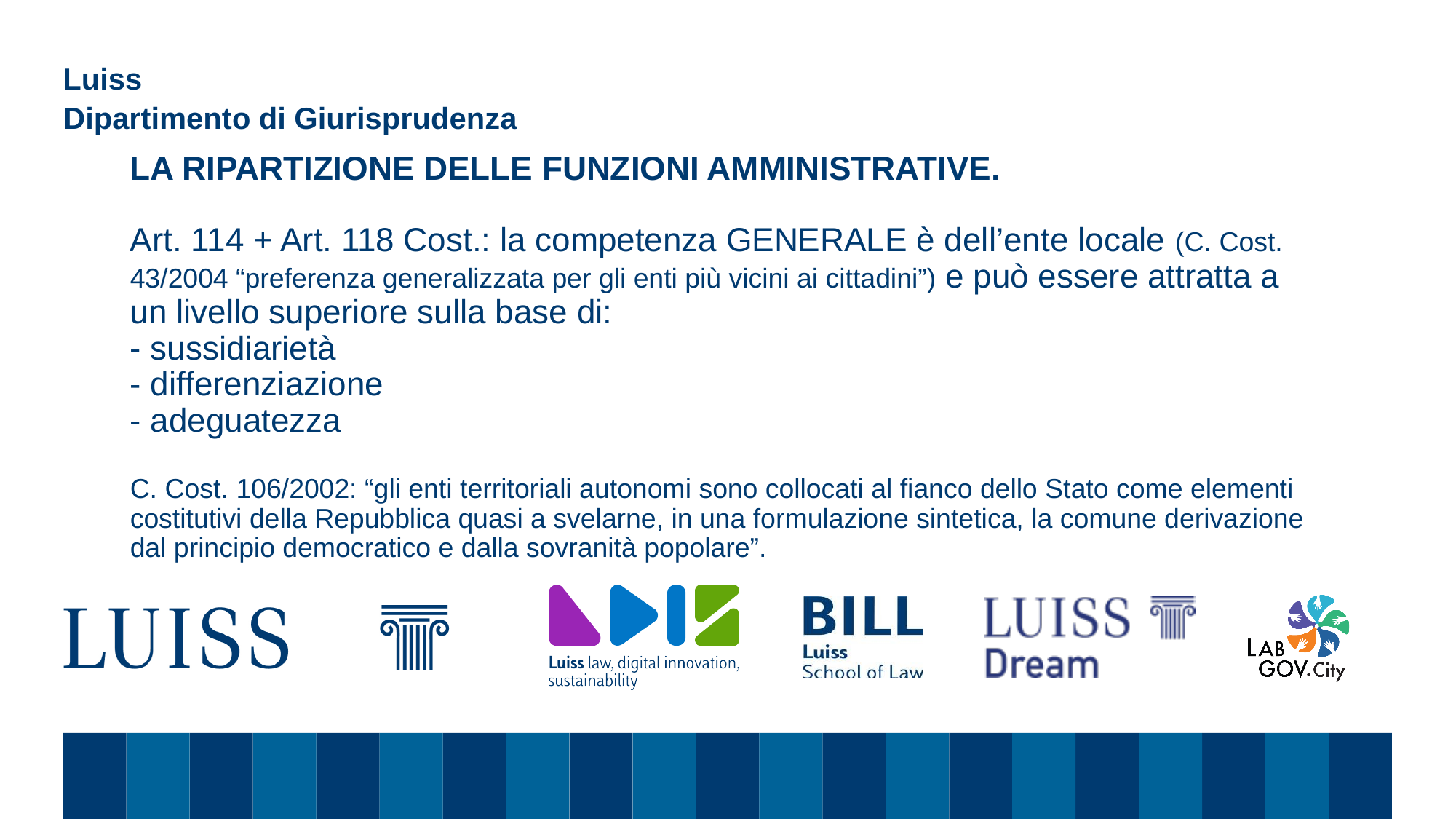

Dipartimento di Giurisprudenza
# La ripartizione delle funzioni amministrative. Art. 114 + Art. 118 Cost.: la competenza GENERALE è dell’ente locale (C. Cost. 43/2004 “preferenza generalizzata per gli enti più vicini ai cittadini”) e può essere attratta a un livello superiore sulla base di: - sussidiarietà - differenziazione - adeguatezza C. Cost. 106/2002: “gli enti territoriali autonomi sono collocati al fianco dello Stato come elementi costitutivi della Repubblica quasi a svelarne, in una formulazione sintetica, la comune derivazione dal principio democratico e dalla sovranità popolare”.